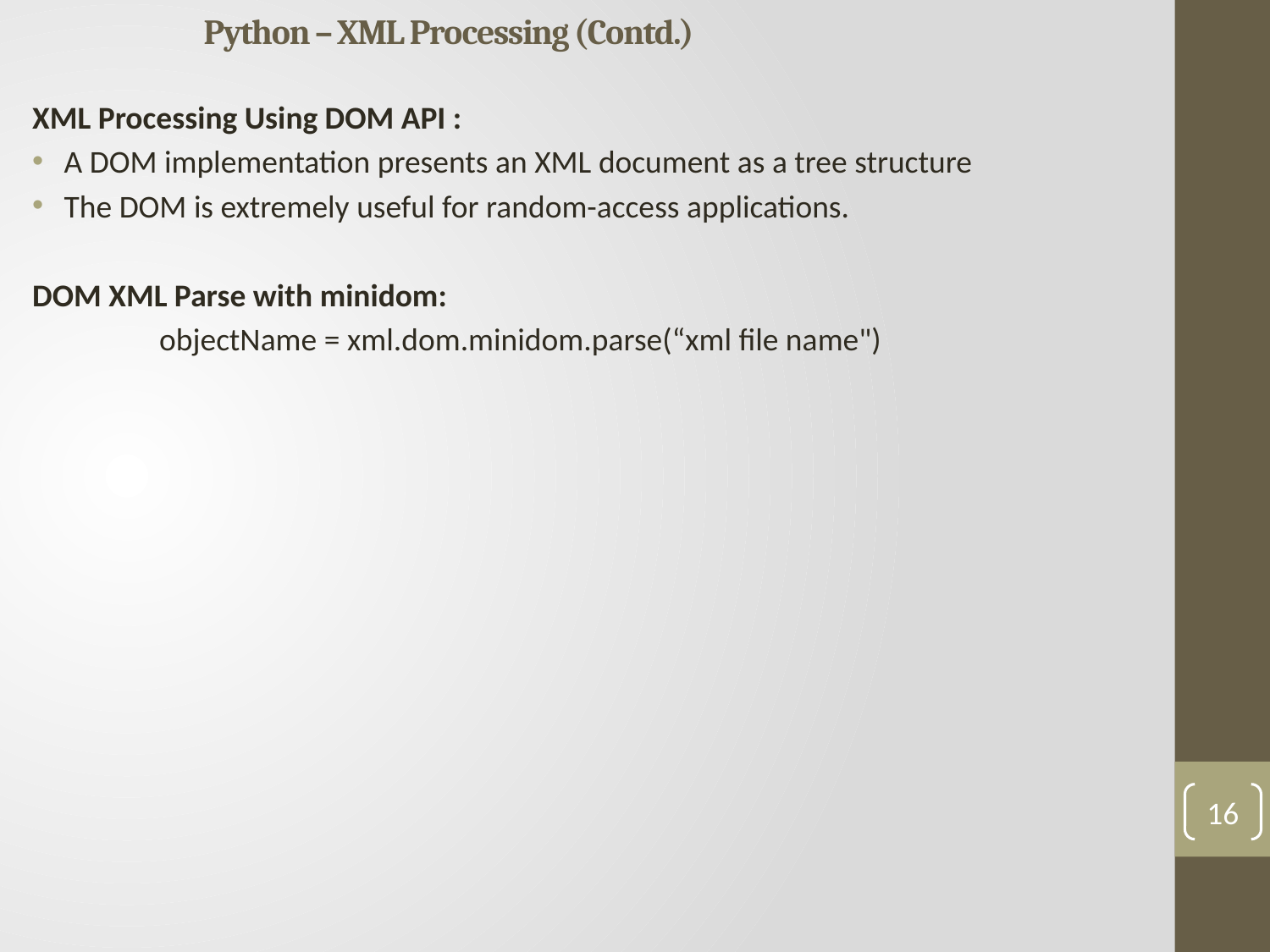

# Python – XML Processing (Contd.)

XML Processing Using DOM API :
A DOM implementation presents an XML document as a tree structure
The DOM is extremely useful for random-access applications.

DOM XML Parse with minidom:
	objectName = xml.dom.minidom.parse(“xml file name")

16